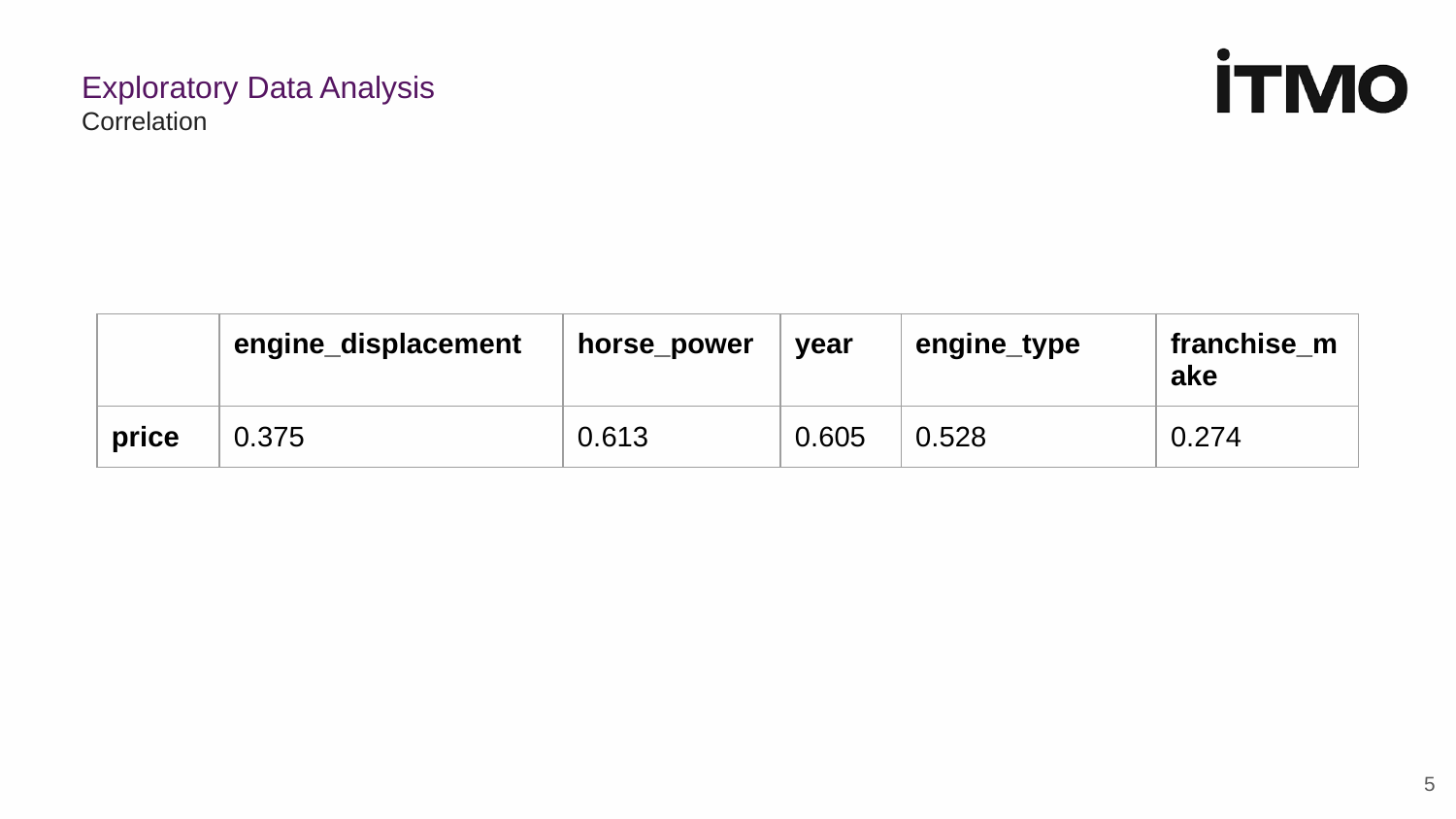

# Exploratory Data Analysis
Correlation
|  | engine\_displacement | horse\_power | year | engine\_type | franchise\_make |
| --- | --- | --- | --- | --- | --- |
| price | 0.375 | 0.613 | 0.605 | 0.528 | 0.274 |
5